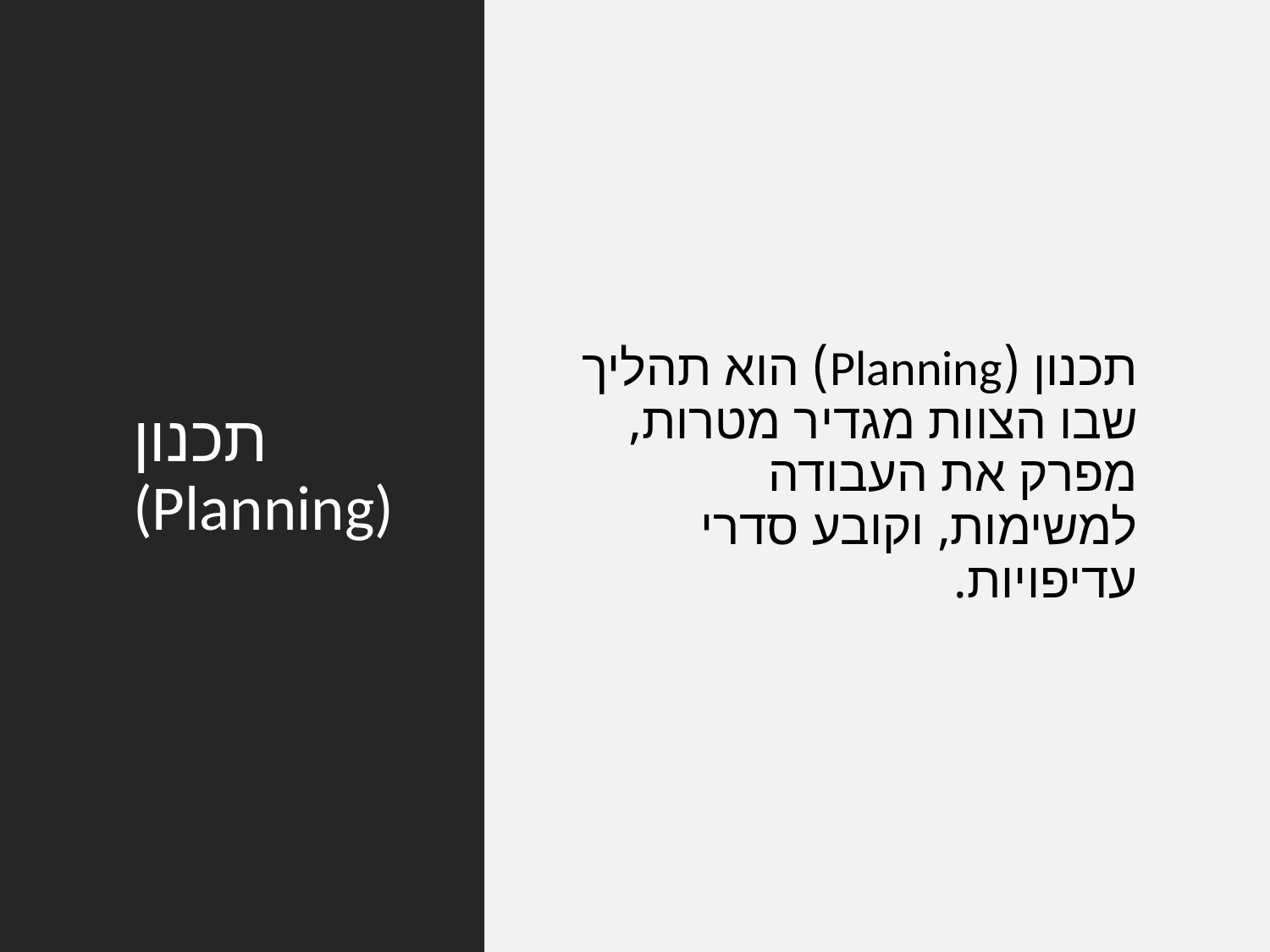

# תכנון (Planning)
תכנון (Planning) הוא תהליך שבו הצוות מגדיר מטרות, מפרק את העבודה למשימות, וקובע סדרי עדיפויות.